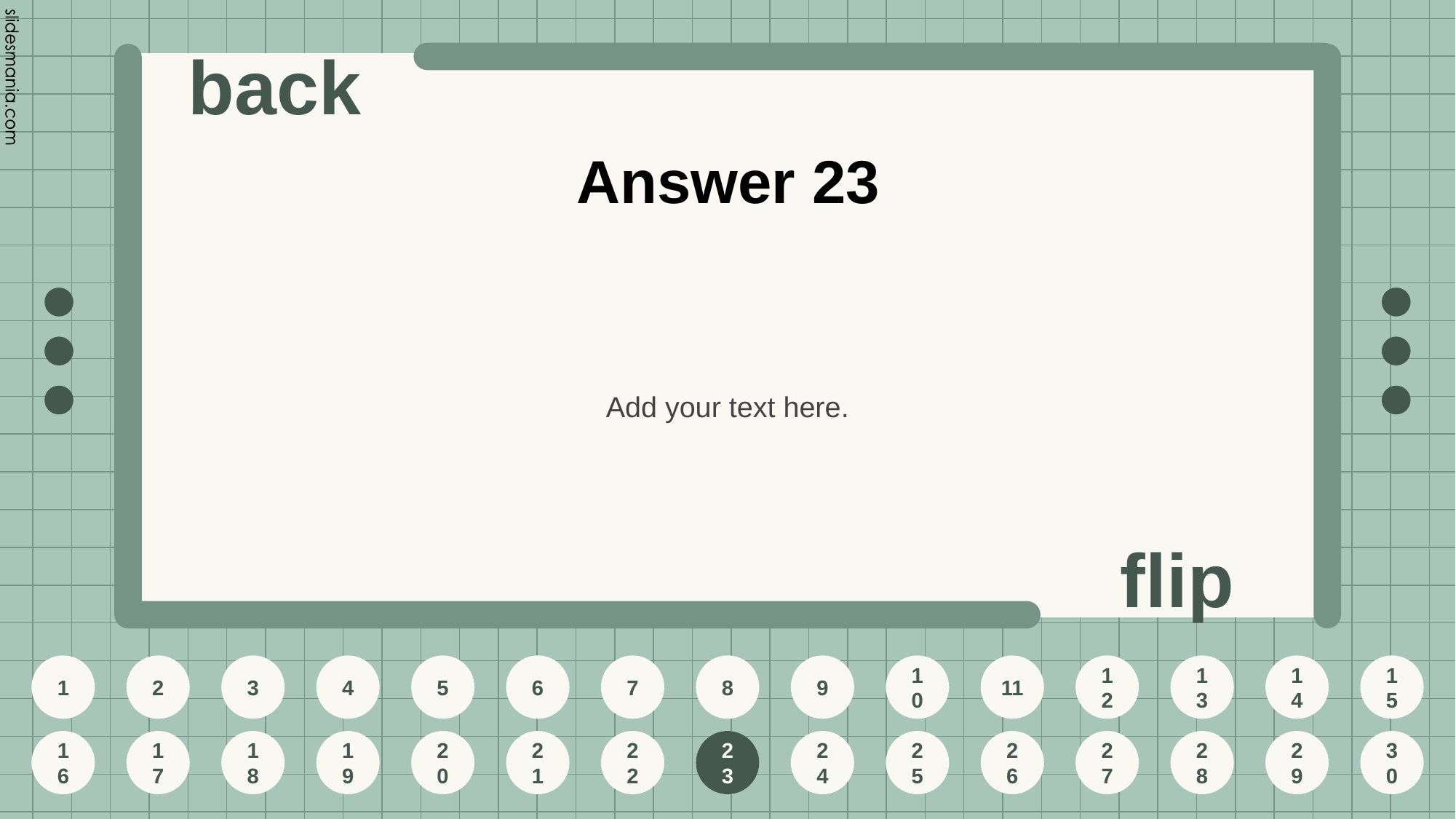

# Answer 23
Add your text here.

23